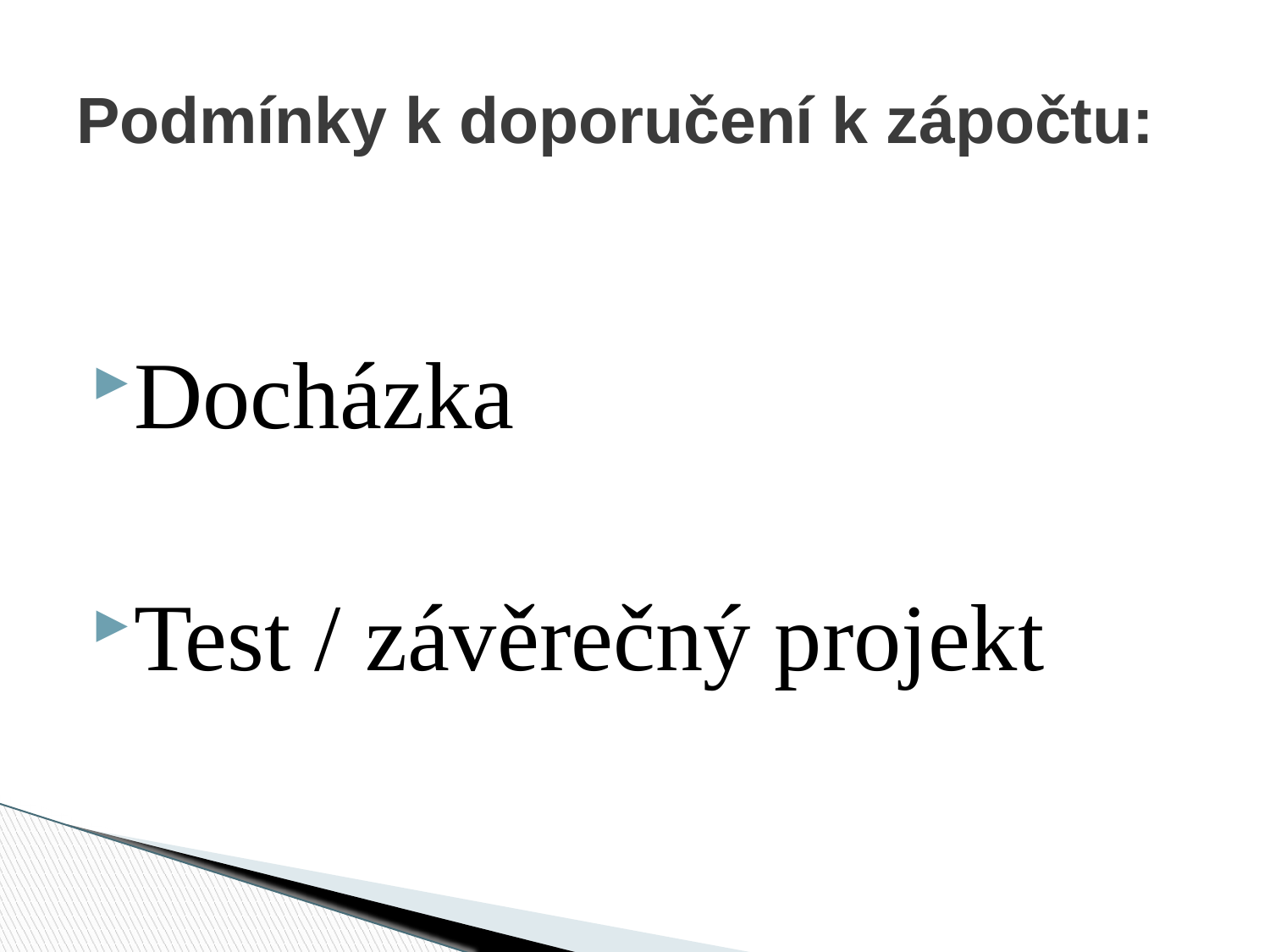

# Podmínky k doporučení k zápočtu:

Docházka

Test / závěrečný projekt